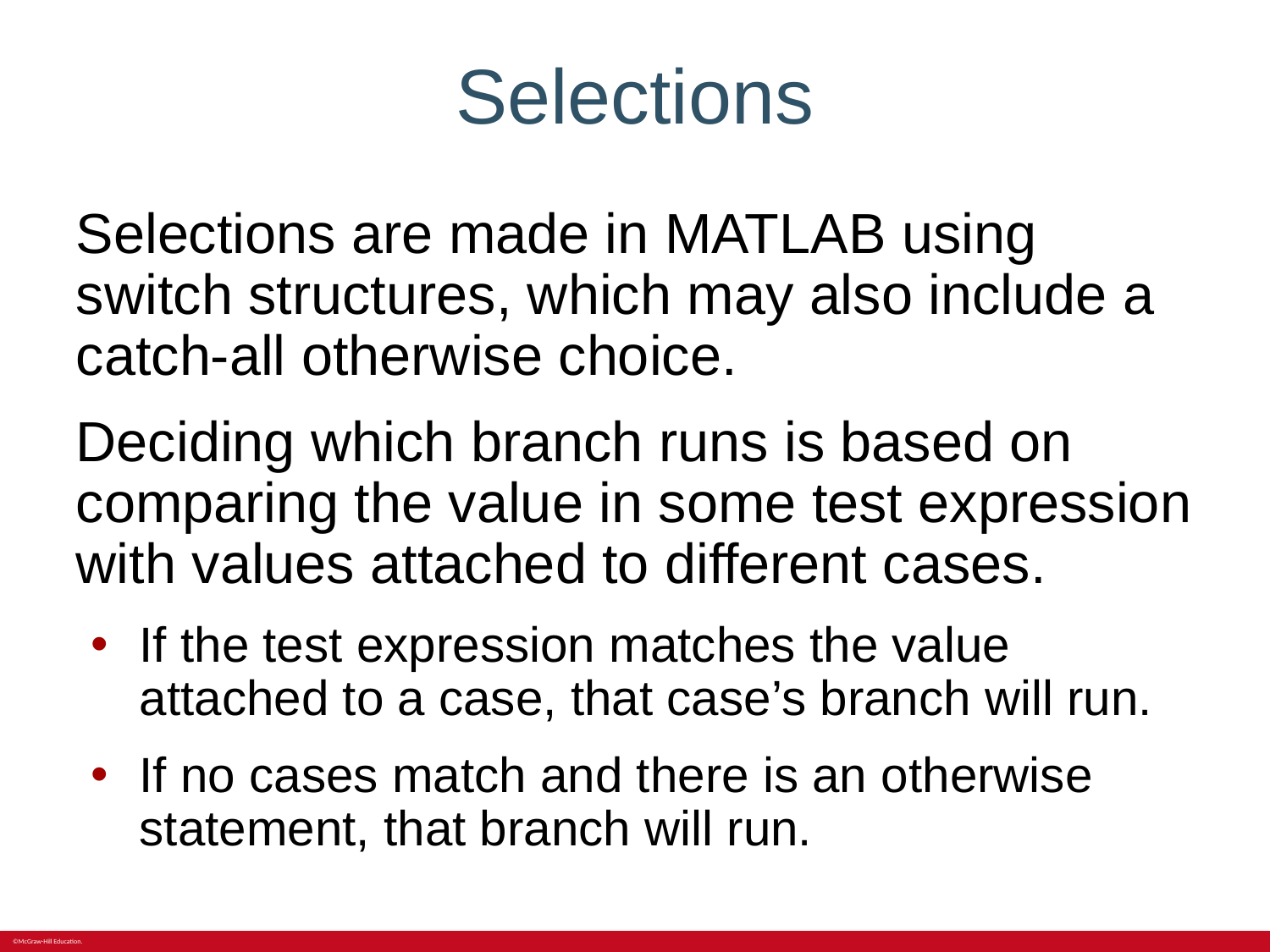

# Selections
Selections are made in MATLAB using switch structures, which may also include a catch-all otherwise choice.
Deciding which branch runs is based on comparing the value in some test expression with values attached to different cases.
If the test expression matches the value attached to a case, that case’s branch will run.
If no cases match and there is an otherwise statement, that branch will run.